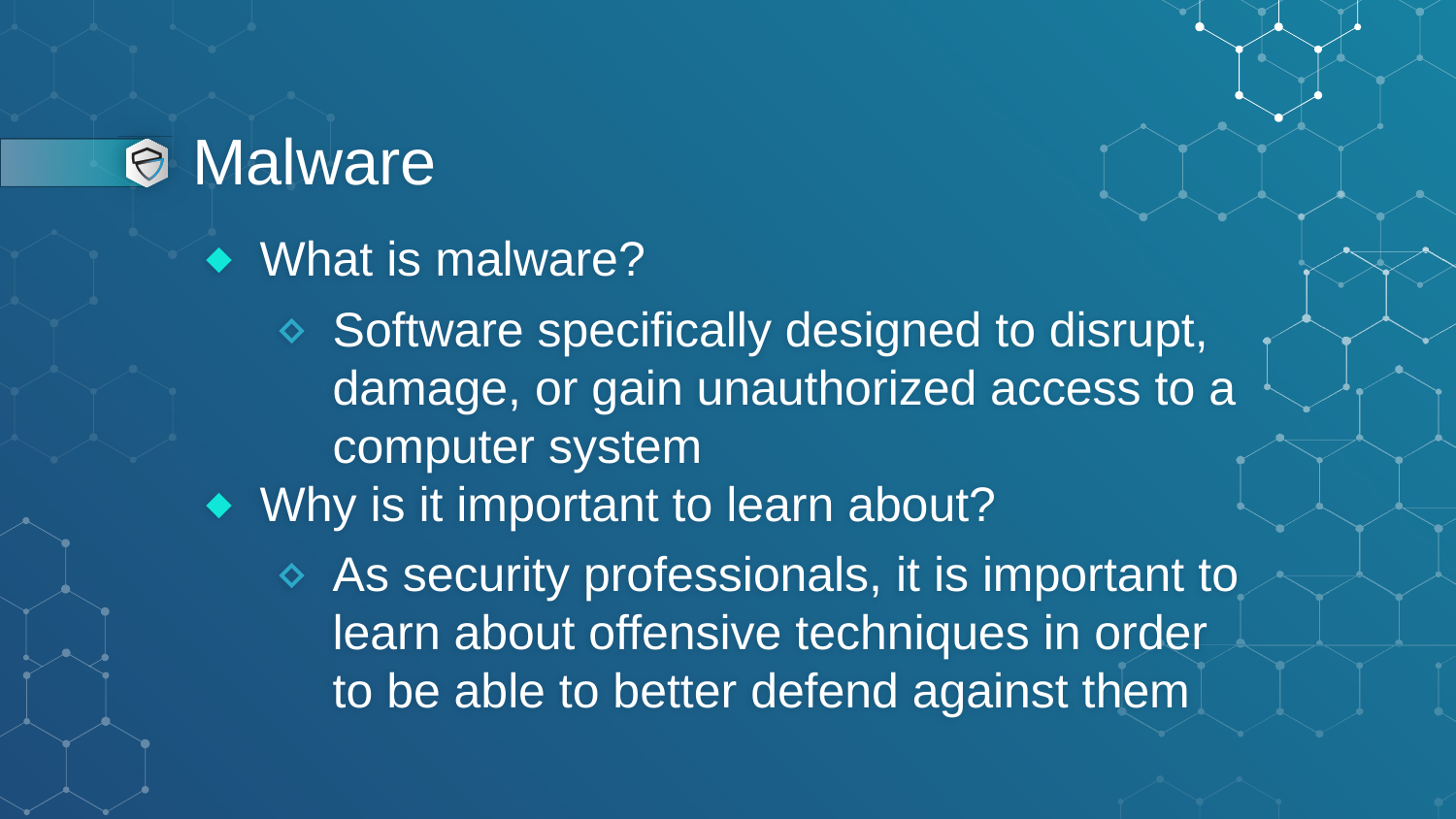

# Malware
What is malware?
Software specifically designed to disrupt, damage, or gain unauthorized access to a computer system
Why is it important to learn about?
As security professionals, it is important to learn about offensive techniques in order to be able to better defend against them